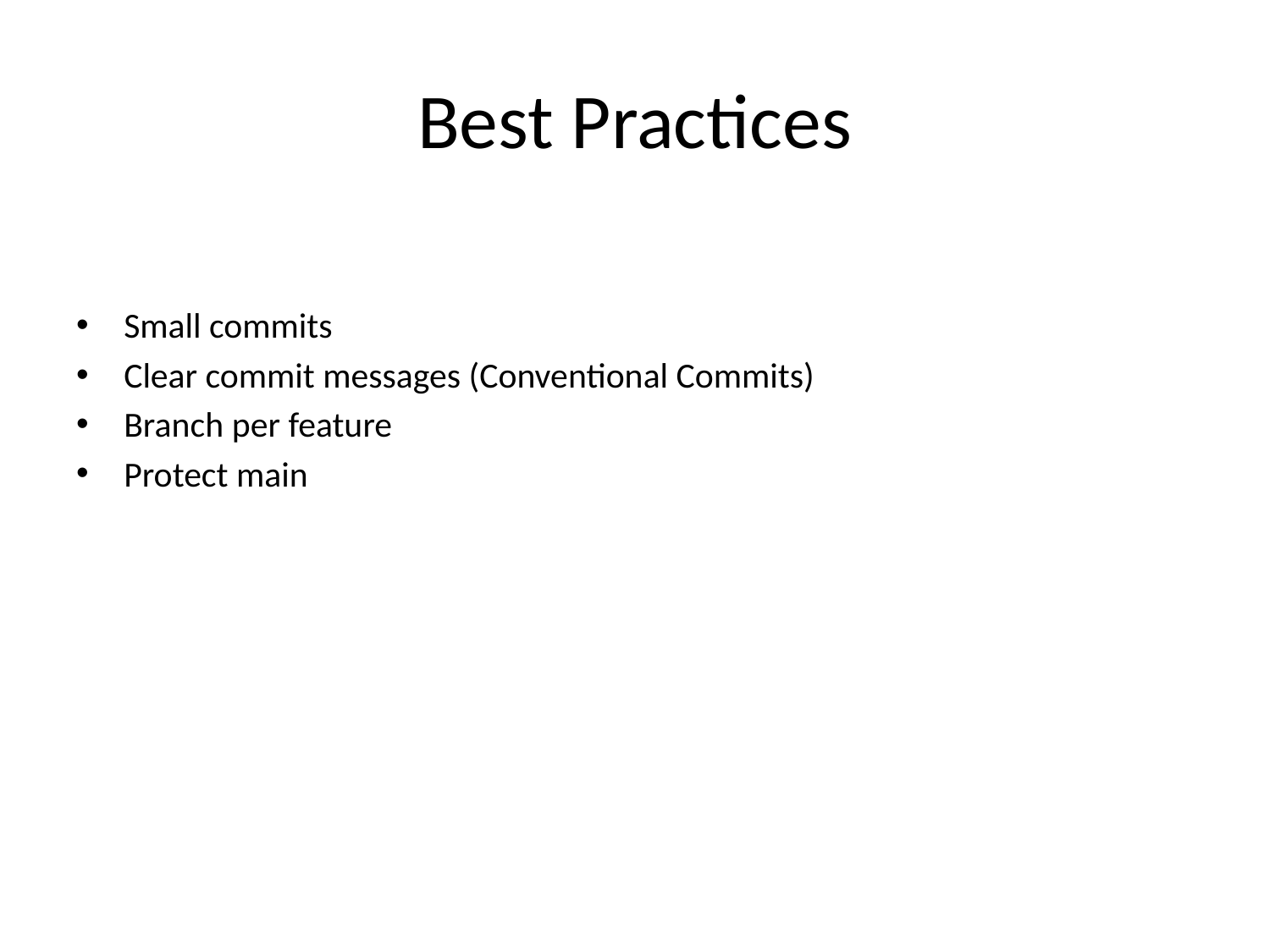

# Best Practices

Small commits
Clear commit messages (Conventional Commits)
Branch per feature
Protect main